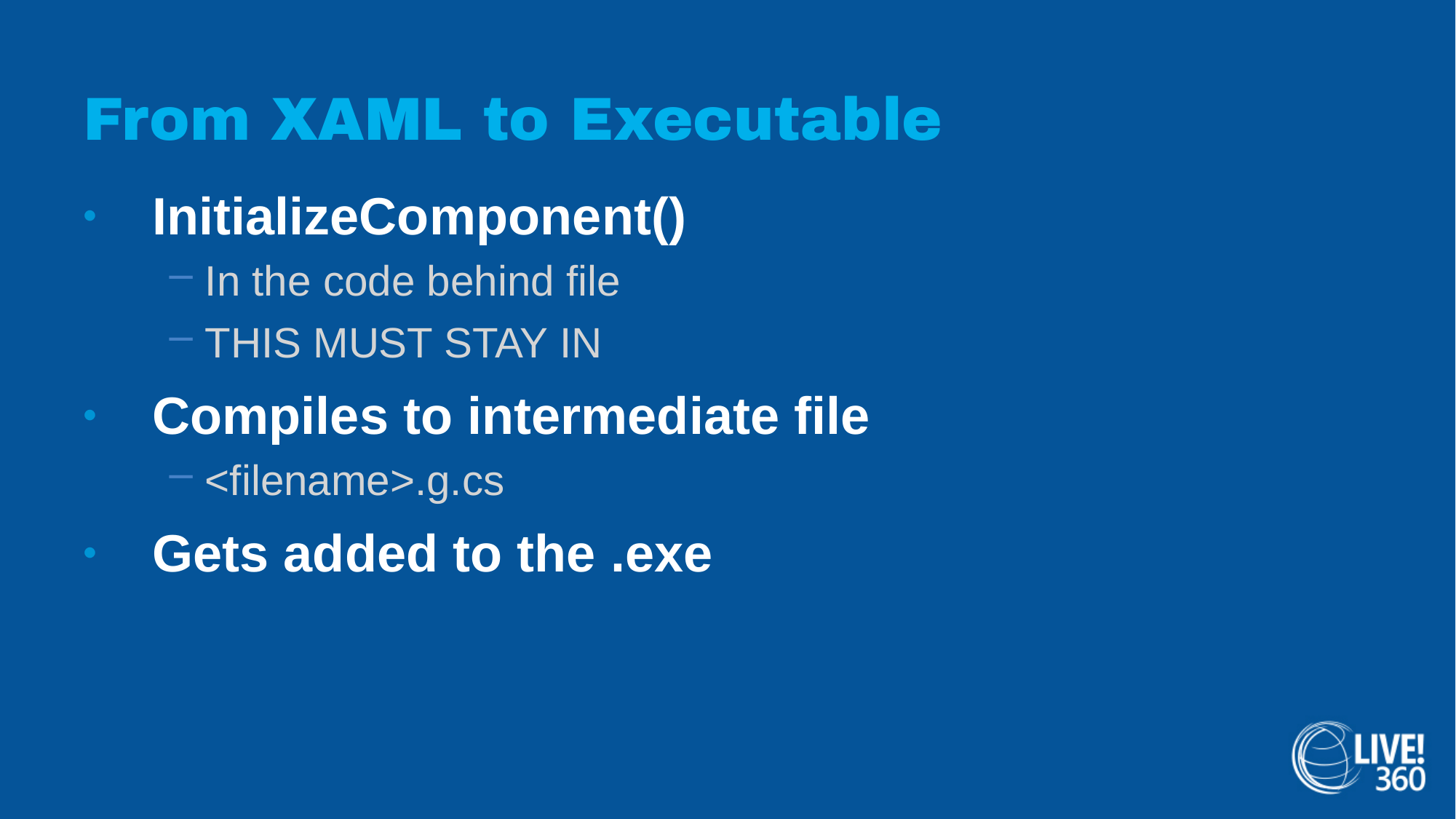

# From XAML to Executable
InitializeComponent()
In the code behind file
THIS MUST STAY IN
Compiles to intermediate file
<filename>.g.cs
Gets added to the .exe